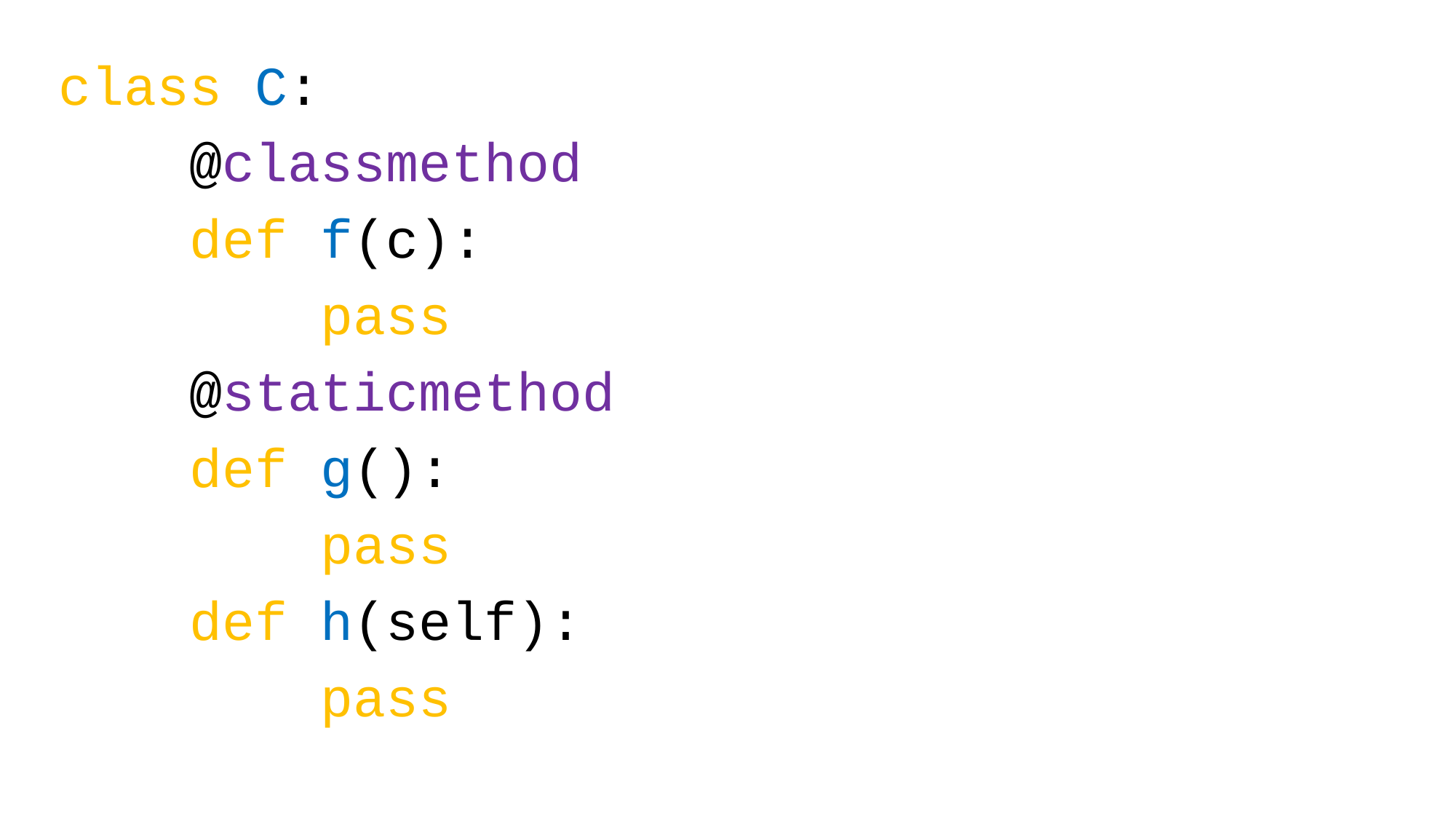

class C:
    @classmethod
    def f(c):
        pass
    @staticmethod
    def g():
        pass
    def h(self):
        pass